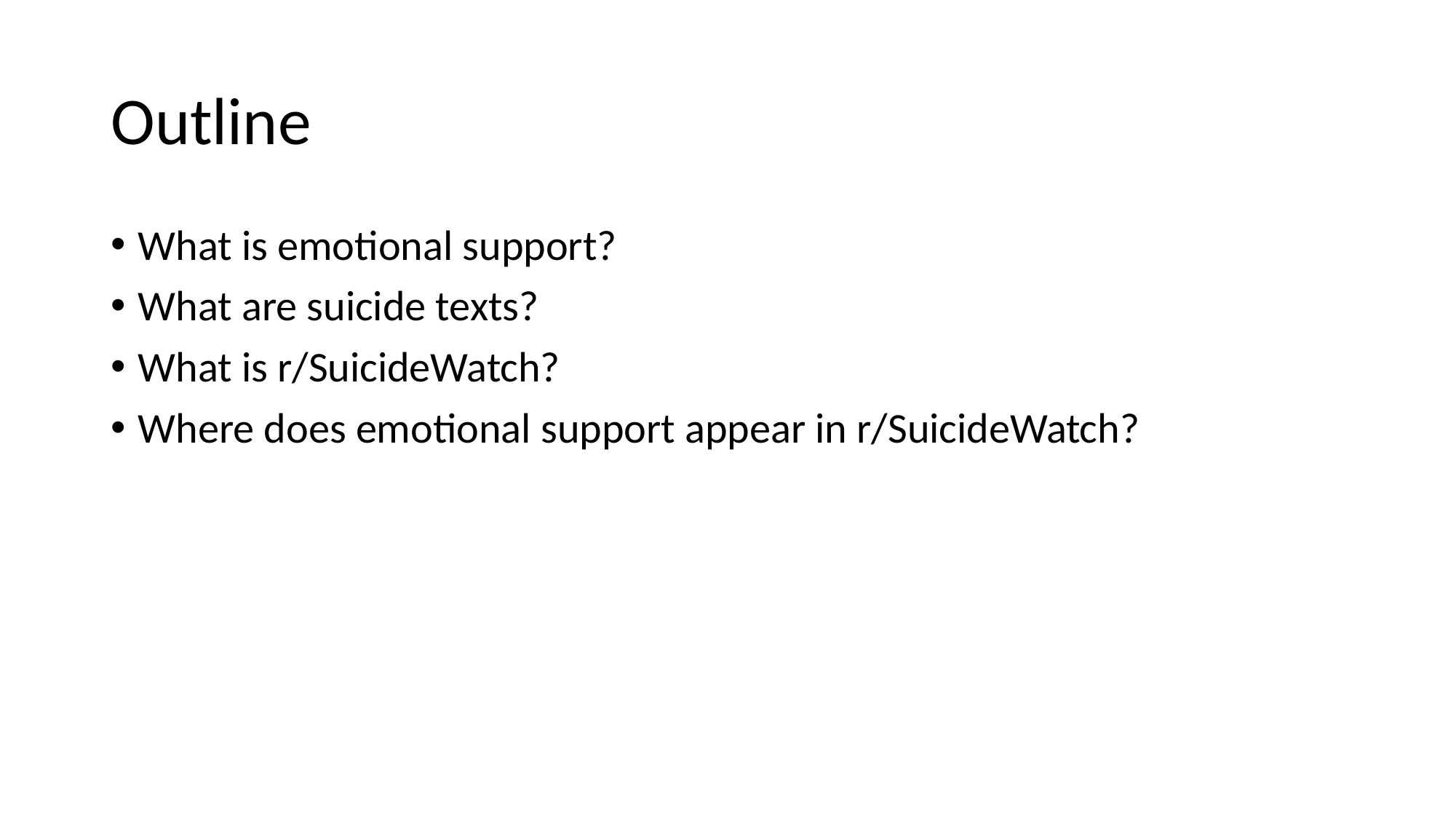

# Outline
What is emotional support?
What are suicide texts?
What is r/SuicideWatch?
Where does emotional support appear in r/SuicideWatch?